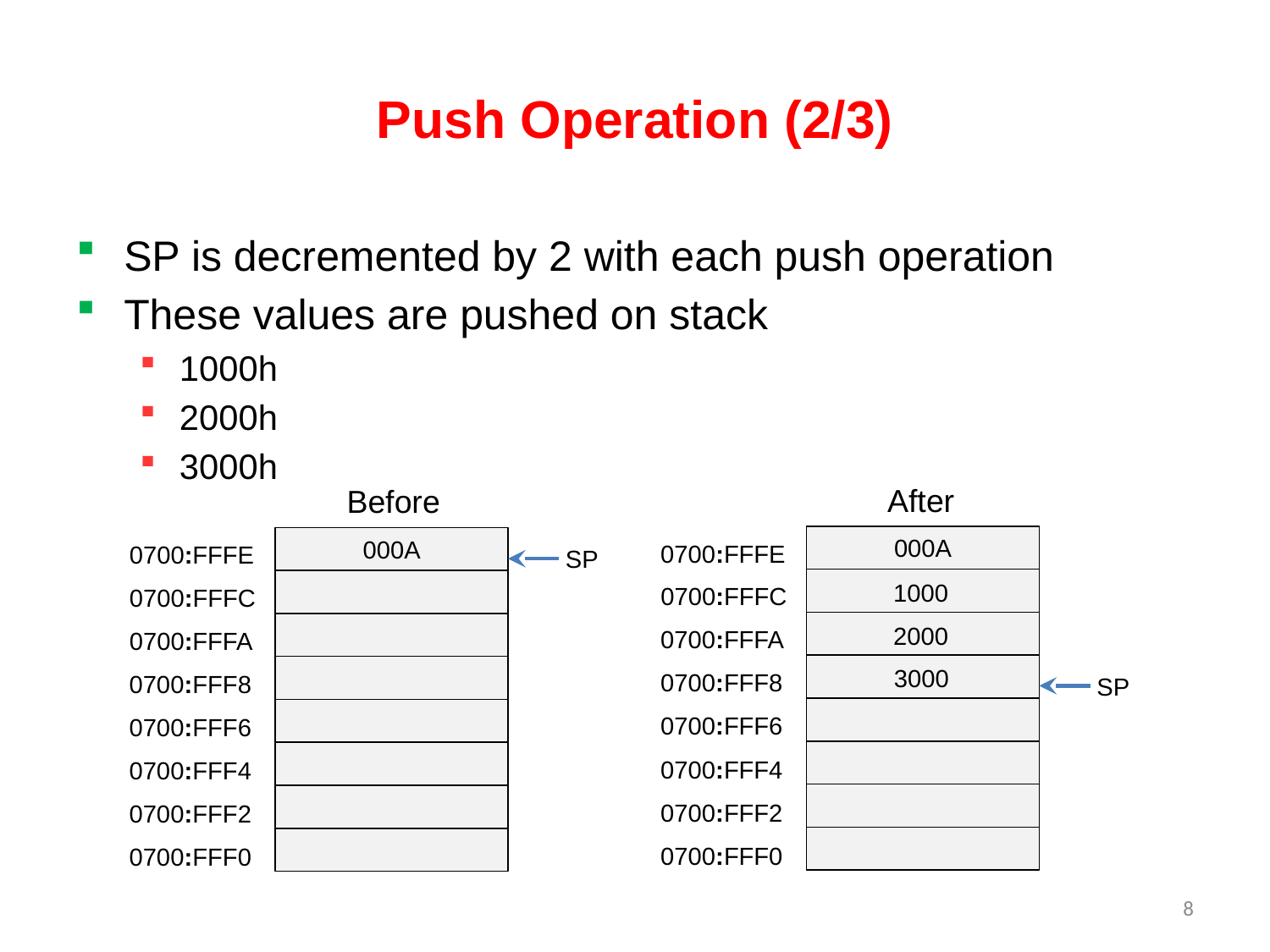

# Push Operation (2/3)
SP is decremented by 2 with each push operation
These values are pushed on stack
1000h
2000h
3000h
After
Before

000A
0700:FFFE
0700:FFFC
0700:FFFA
0700:FFF8
0700:FFF6
0700:FFF4
0700:FFF2
0700:FFF0

000A
0700:FFFE
0700:FFFC
0700:FFFA
0700:FFF8
0700:FFF6
0700:FFF4
0700:FFF2
0700:FFF0
SP
1000
2000
3000
SP
8